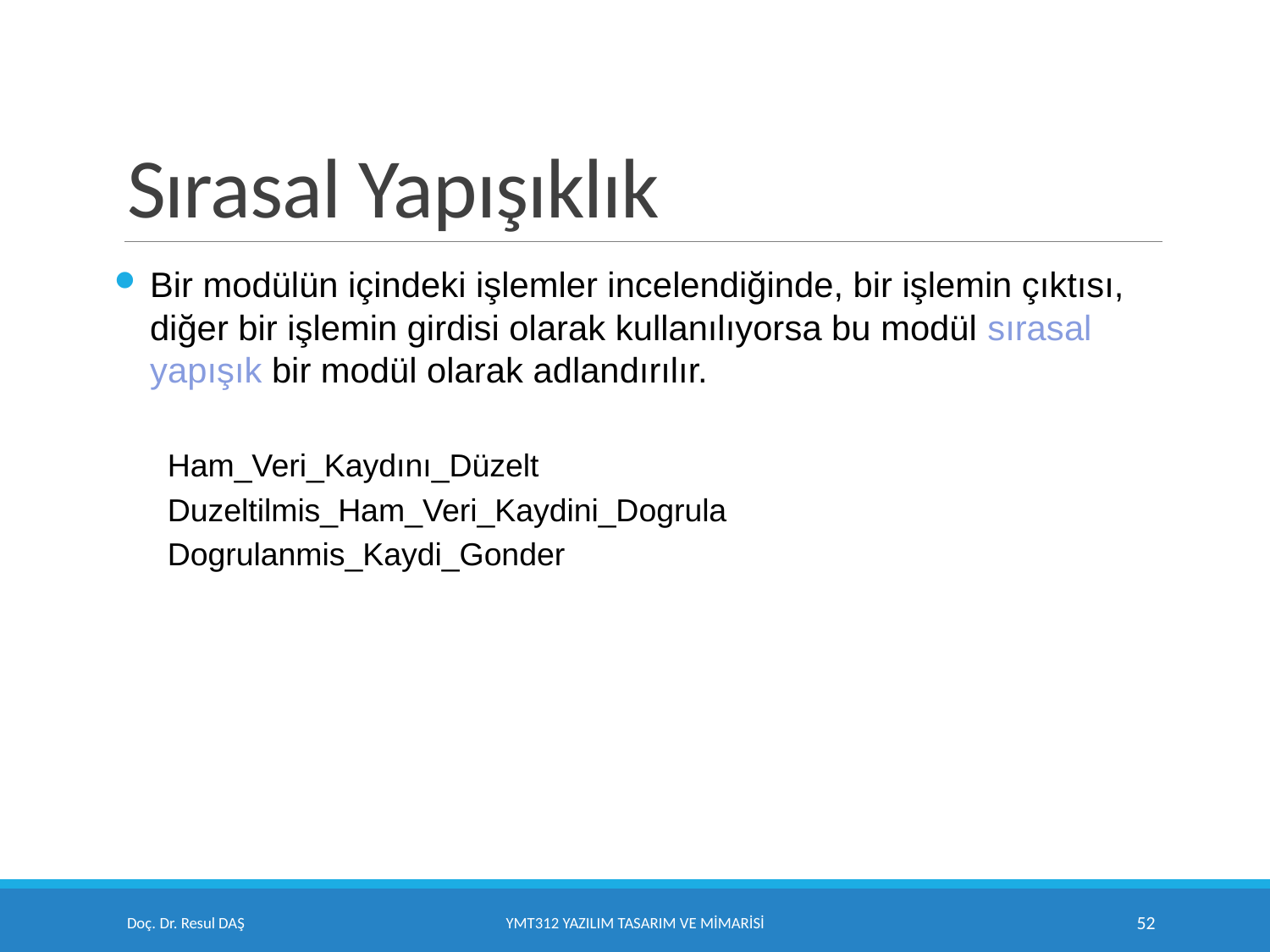

# Sırasal Yapışıklık
Bir modülün içindeki işlemler incelendiğinde, bir işlemin çıktısı, diğer bir işlemin girdisi olarak kullanılıyorsa bu modül sırasal yapışık bir modül olarak adlandırılır.

Ham_Veri_Kaydını_Düzelt
Duzeltilmis_Ham_Veri_Kaydini_Dogrula
Dogrulanmis_Kaydi_Gonder

Doç. Dr. Resul DAŞ
YMT312 Yazılım Tasarım ve Mimarisi
52